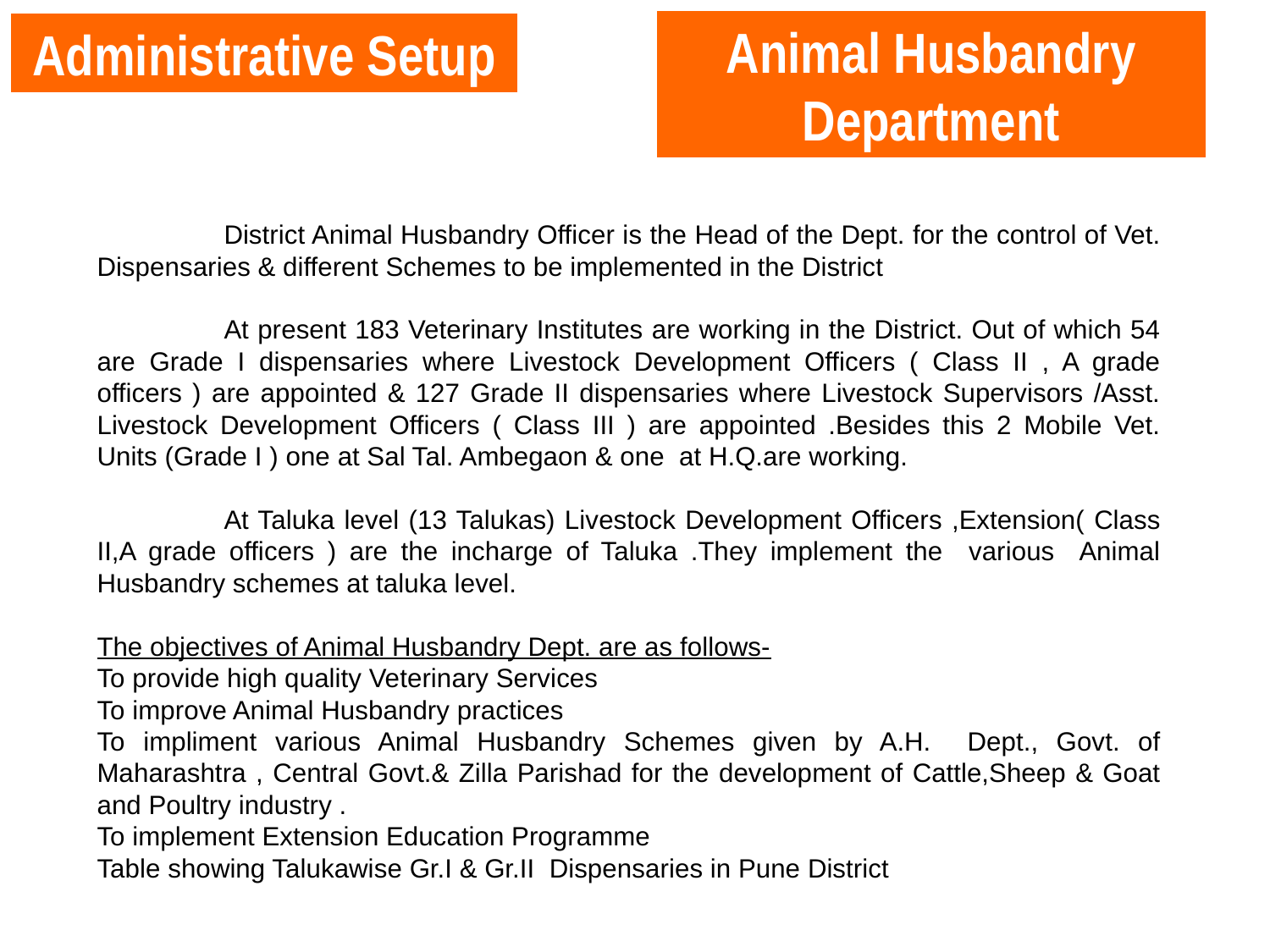

Animal Husbandry Department
Administrative Setup
	District Animal Husbandry Officer is the Head of the Dept. for the control of Vet. Dispensaries & different Schemes to be implemented in the District

	At present 183 Veterinary Institutes are working in the District. Out of which 54 are Grade I dispensaries where Livestock Development Officers ( Class II , A grade officers ) are appointed & 127 Grade II dispensaries where Livestock Supervisors /Asst. Livestock Development Officers ( Class III ) are appointed .Besides this 2 Mobile Vet. Units (Grade I ) one at Sal Tal. Ambegaon & one  at H.Q.are working.

	At Taluka level (13 Talukas) Livestock Development Officers ,Extension( Class II,A grade officers ) are the incharge of Taluka .They implement the  various  Animal Husbandry schemes at taluka level.

The objectives of Animal Husbandry Dept. are as follows-
To provide high quality Veterinary Services
To improve Animal Husbandry practices
To impliment various Animal Husbandry Schemes given by A.H.  Dept., Govt. of Maharashtra , Central Govt.& Zilla Parishad for the development of Cattle,Sheep & Goat and Poultry industry .
To implement Extension Education Programme
Table showing Talukawise Gr.I & Gr.II  Dispensaries in Pune District